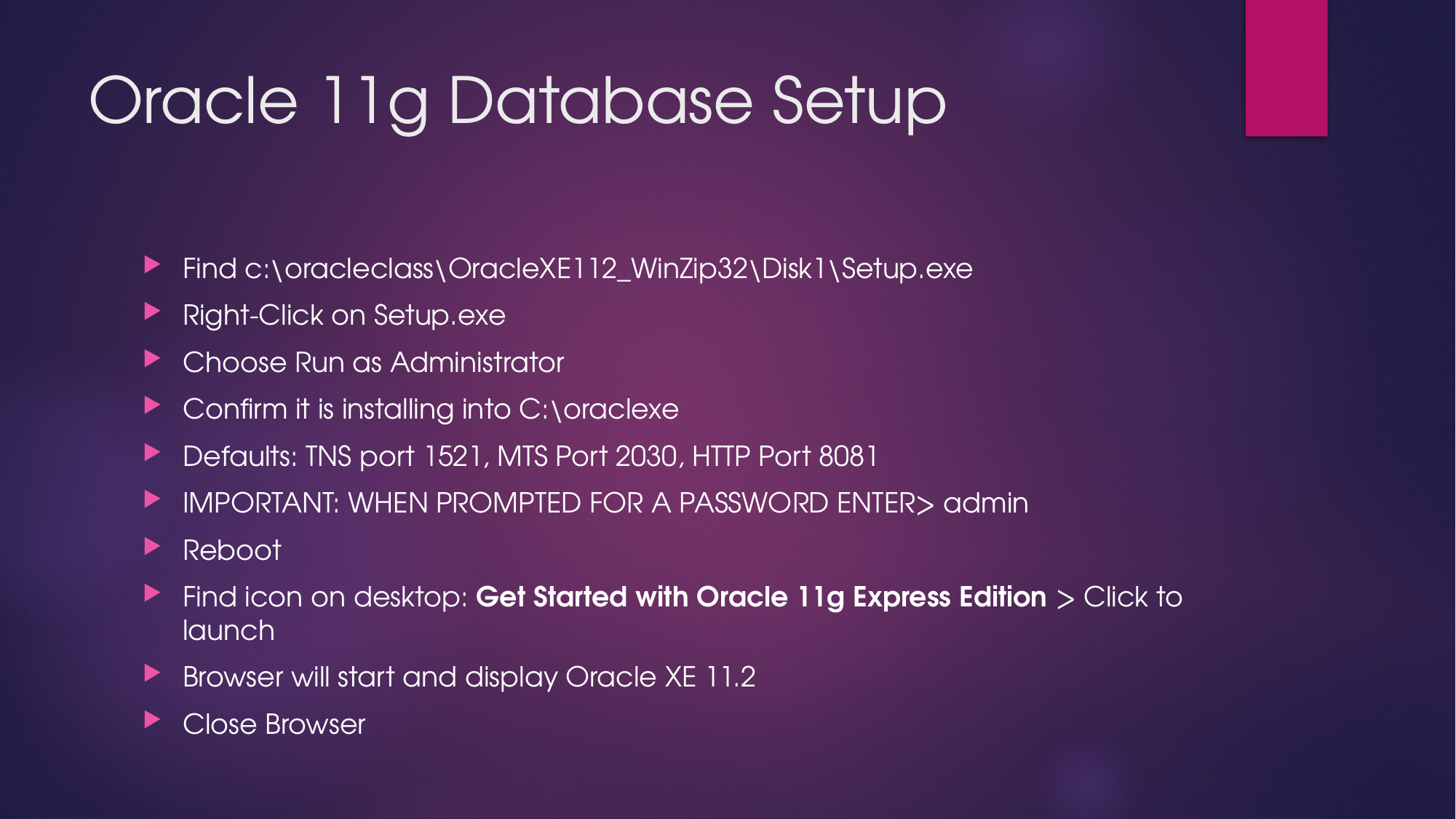

# Oracle 11g Database Setup
Find c:\oracleclass\OracleXE112_WinZip32\Disk1\Setup.exe
Right-Click on Setup.exe
Choose Run as Administrator
Confirm it is installing into C:\oraclexe
Defaults: TNS port 1521, MTS Port 2030, HTTP Port 8081
IMPORTANT: WHEN PROMPTED FOR A PASSWORD ENTER> admin
Reboot
Find icon on desktop: Get Started with Oracle 11g Express Edition > Click to launch
Browser will start and display Oracle XE 11.2
Close Browser